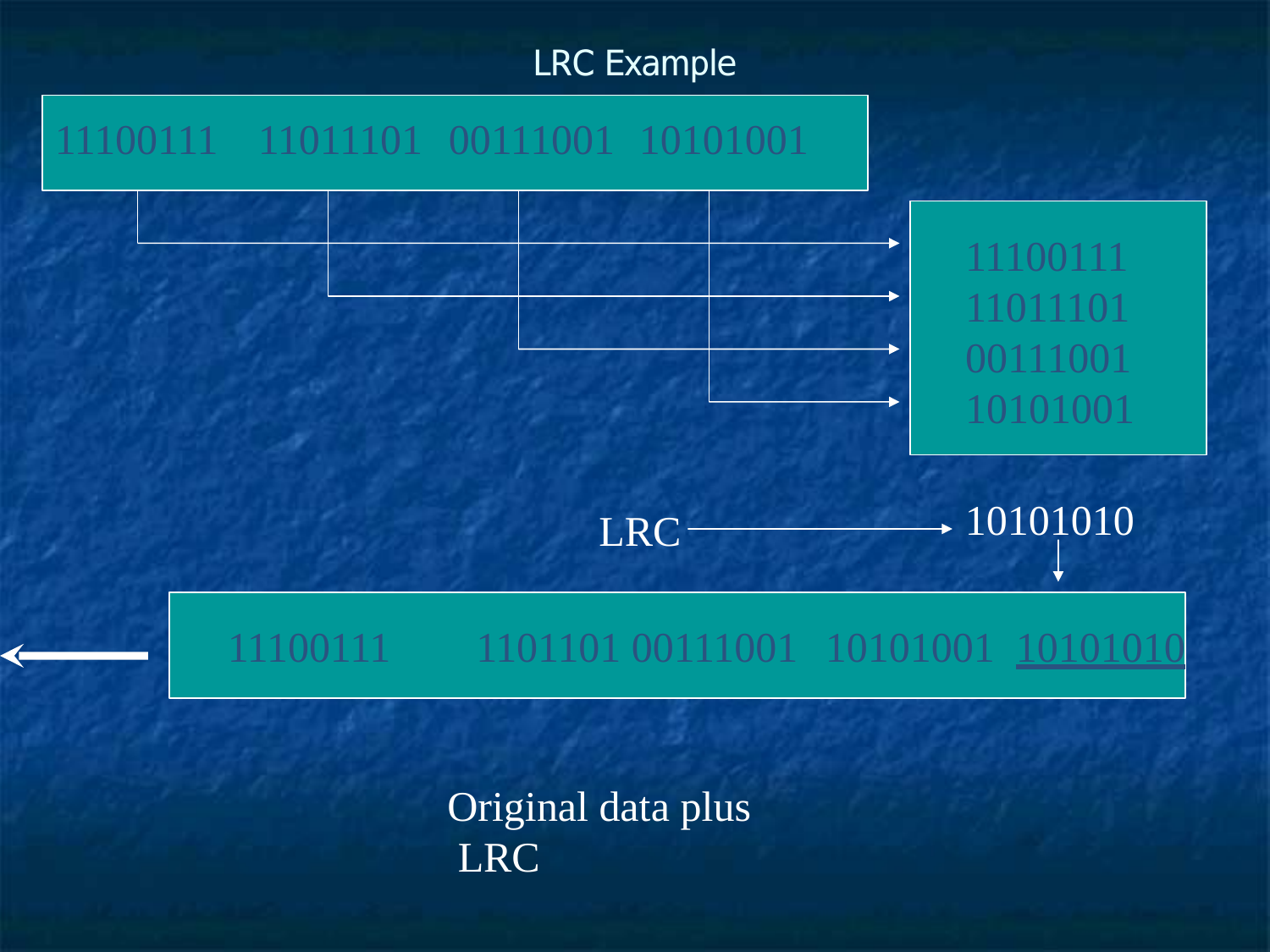

# LRC Example

11100111	11011101	00111001	10101001

11100111
11011101
00111001
10101001
10101010
LRC

11100111	1101101 00111001	10101001	10101010

Original data plus  LRC